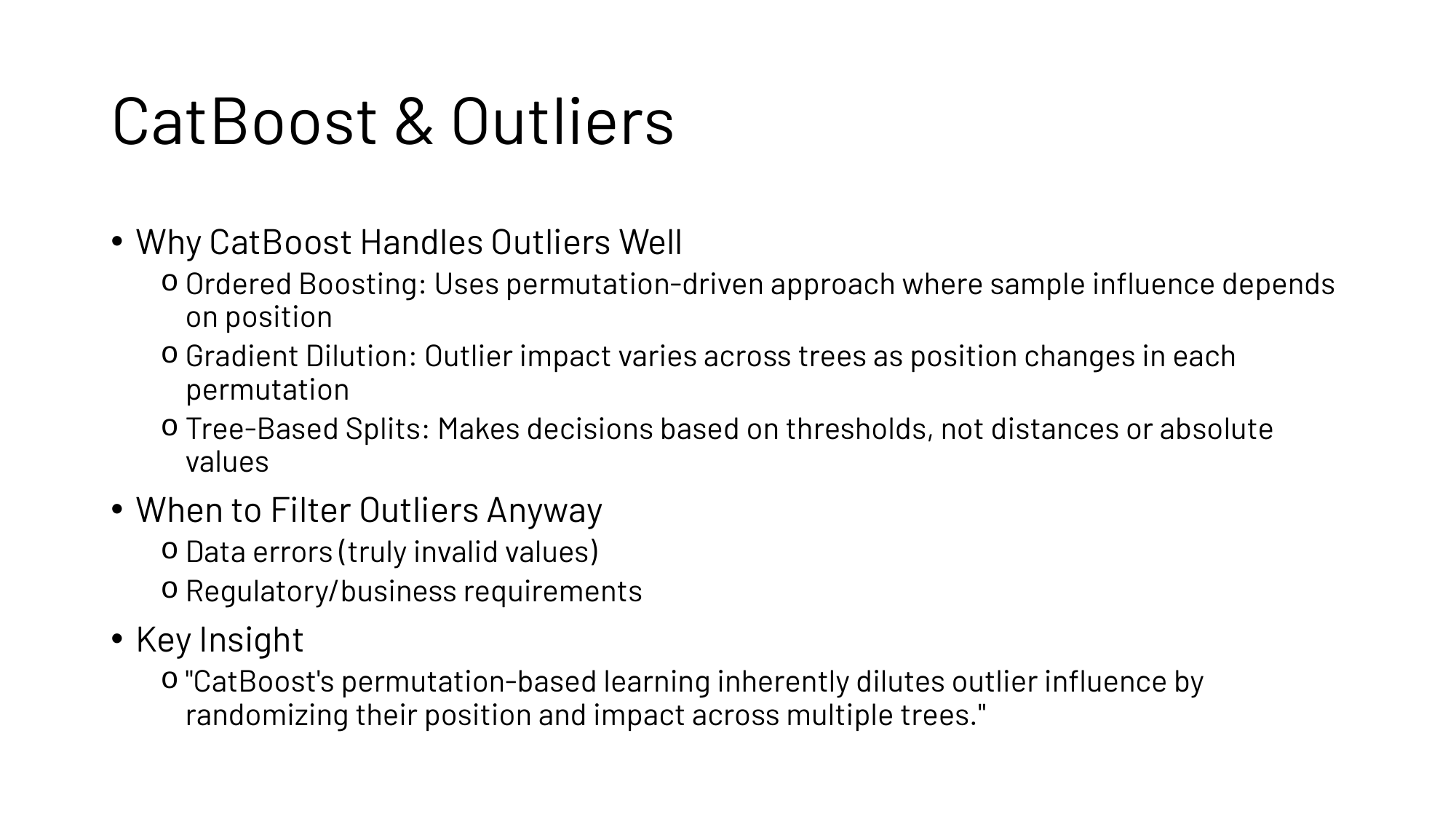

# CatBoost & Outliers
Why CatBoost Handles Outliers Well
Ordered Boosting: Uses permutation-driven approach where sample influence depends on position
Gradient Dilution: Outlier impact varies across trees as position changes in each permutation
Tree-Based Splits: Makes decisions based on thresholds, not distances or absolute values
When to Filter Outliers Anyway
Data errors (truly invalid values)
Regulatory/business requirements
Key Insight
"CatBoost's permutation-based learning inherently dilutes outlier influence by randomizing their position and impact across multiple trees."